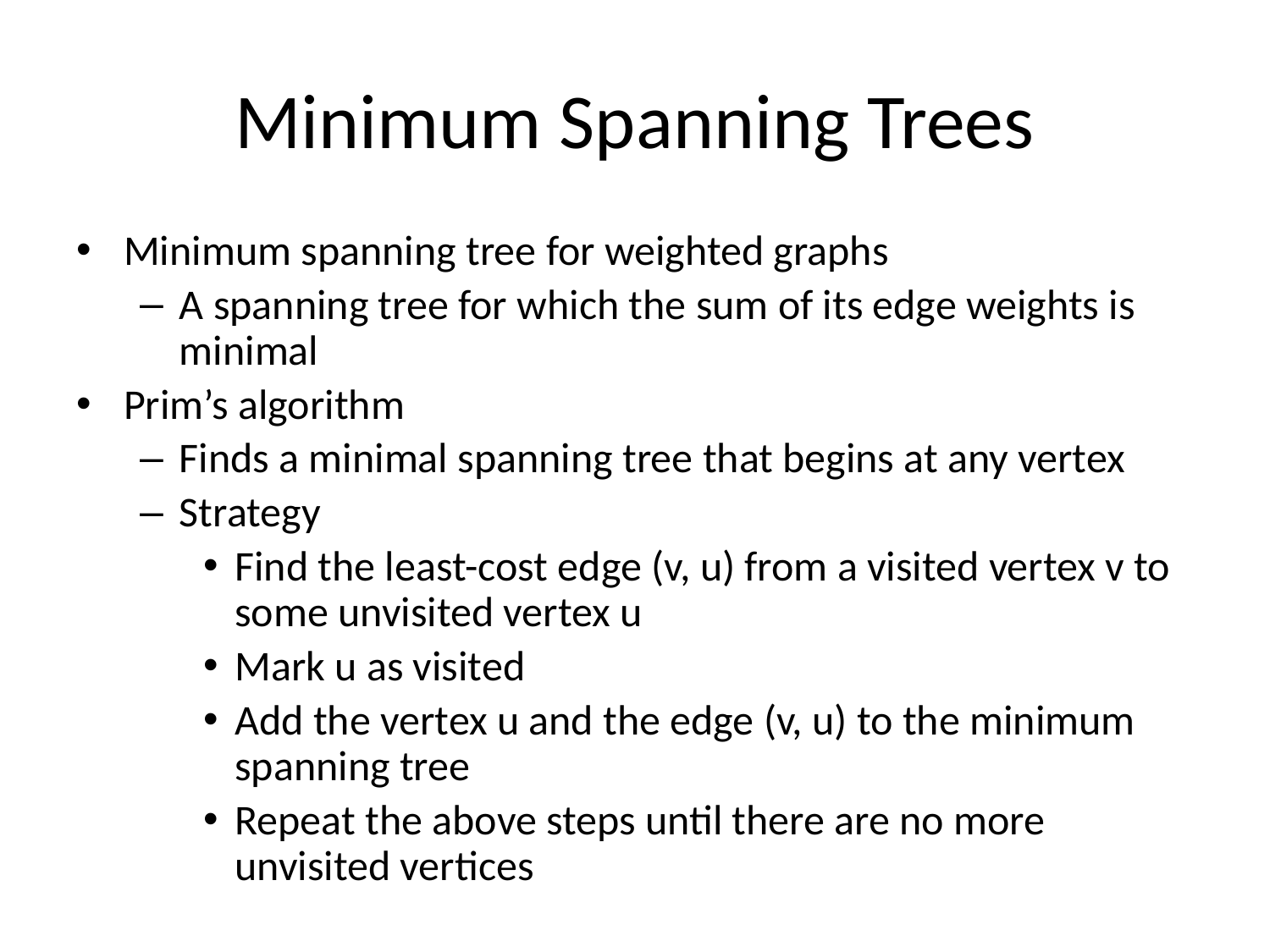

# Minimum Spanning Trees
Minimum spanning tree for weighted graphs
A spanning tree for which the sum of its edge weights is minimal
Prim’s algorithm
Finds a minimal spanning tree that begins at any vertex
Strategy
Find the least-cost edge (v, u) from a visited vertex v to some unvisited vertex u
Mark u as visited
Add the vertex u and the edge (v, u) to the minimum spanning tree
Repeat the above steps until there are no more unvisited vertices